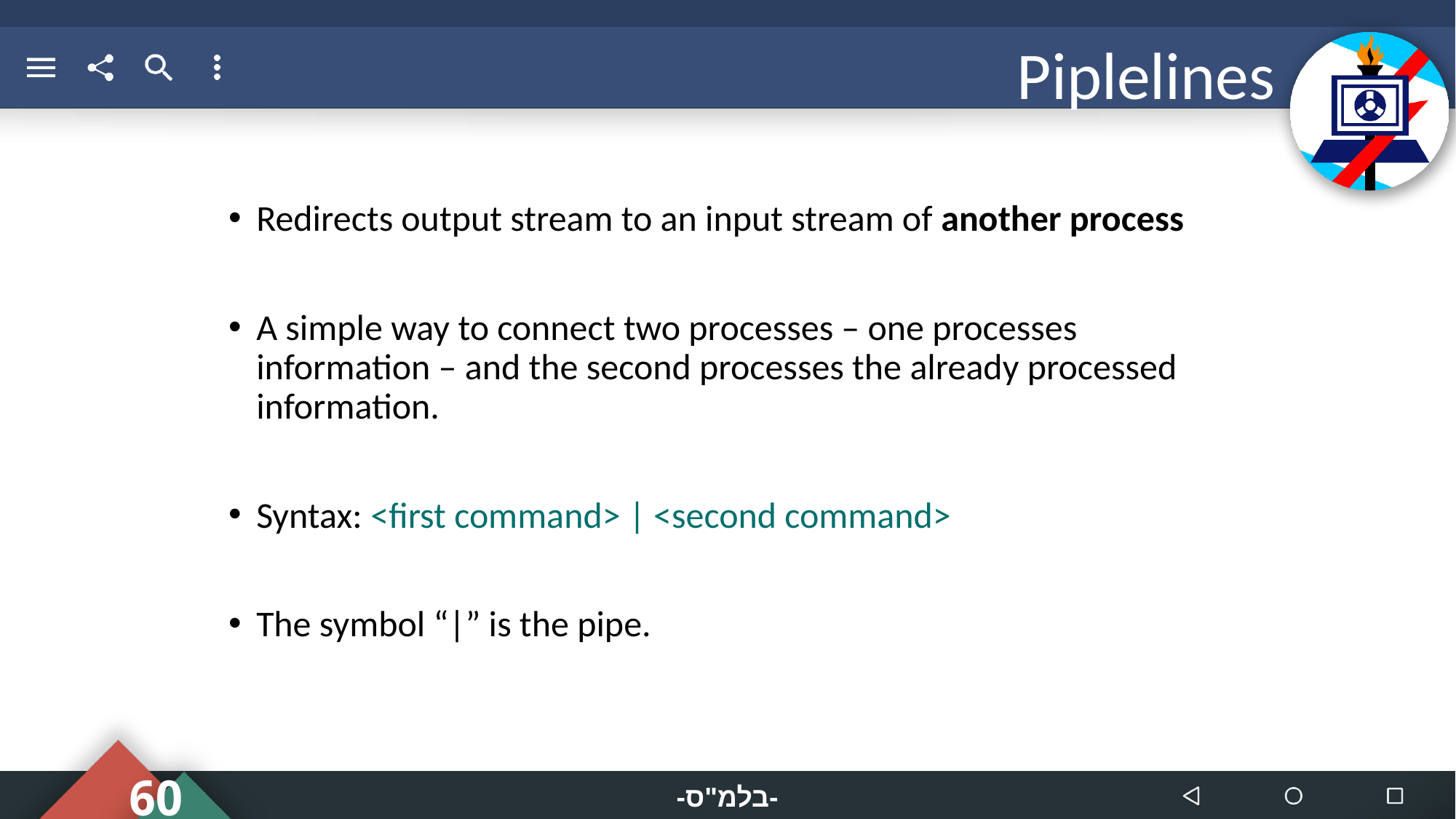

# Piplelines
Redirects output stream to an input stream of another process

A simple way to connect two processes – one processes information – and the second processes the already processed information.

Syntax: <first command> | <second command>

The symbol “|” is the pipe.